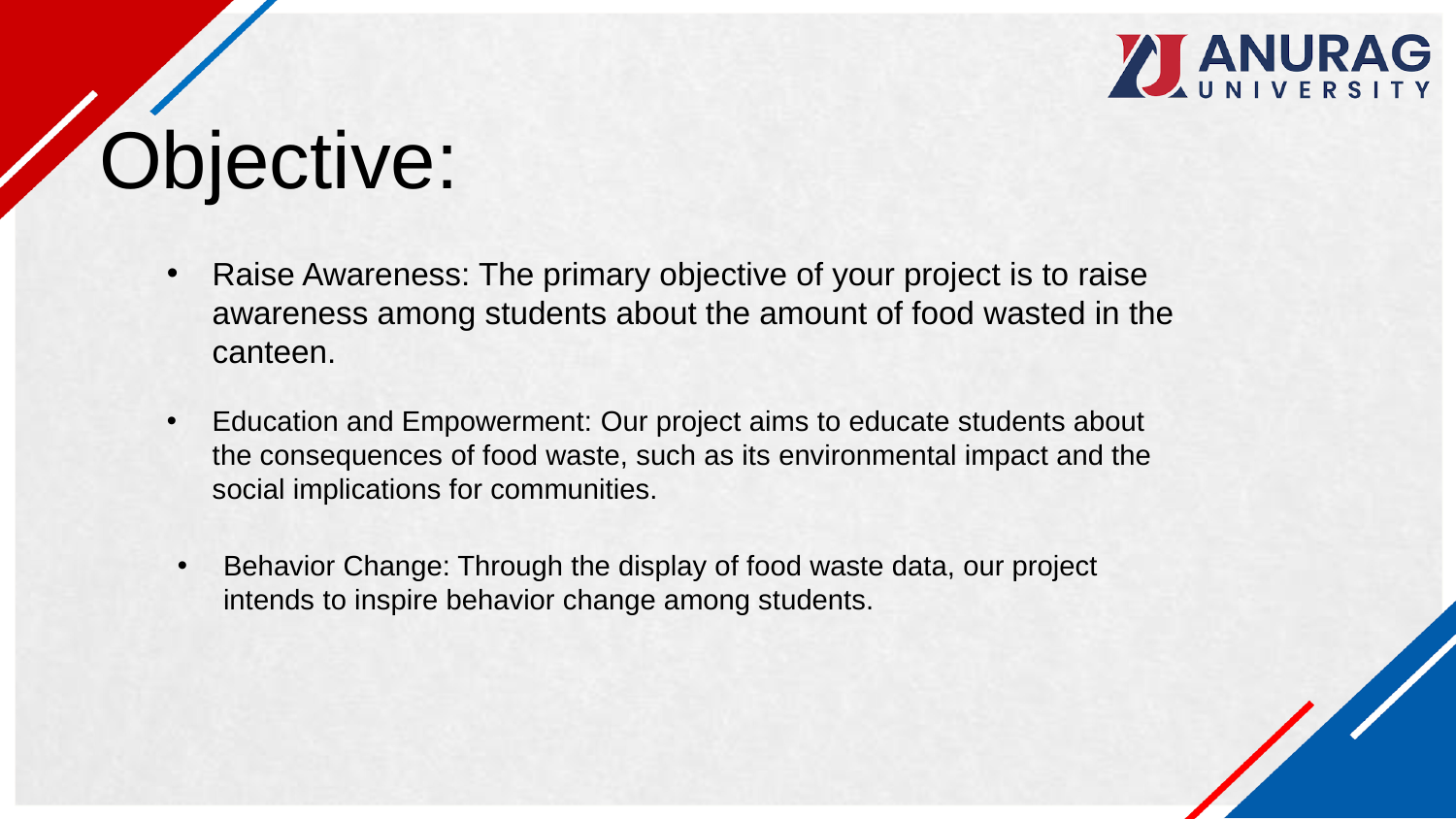

Objective:

Raise Awareness: The primary objective of your project is to raise awareness among students about the amount of food wasted in the canteen.
Education and Empowerment: Our project aims to educate students about the consequences of food waste, such as its environmental impact and the social implications for communities.

Behavior Change: Through the display of food waste data, our project intends to inspire behavior change among students.